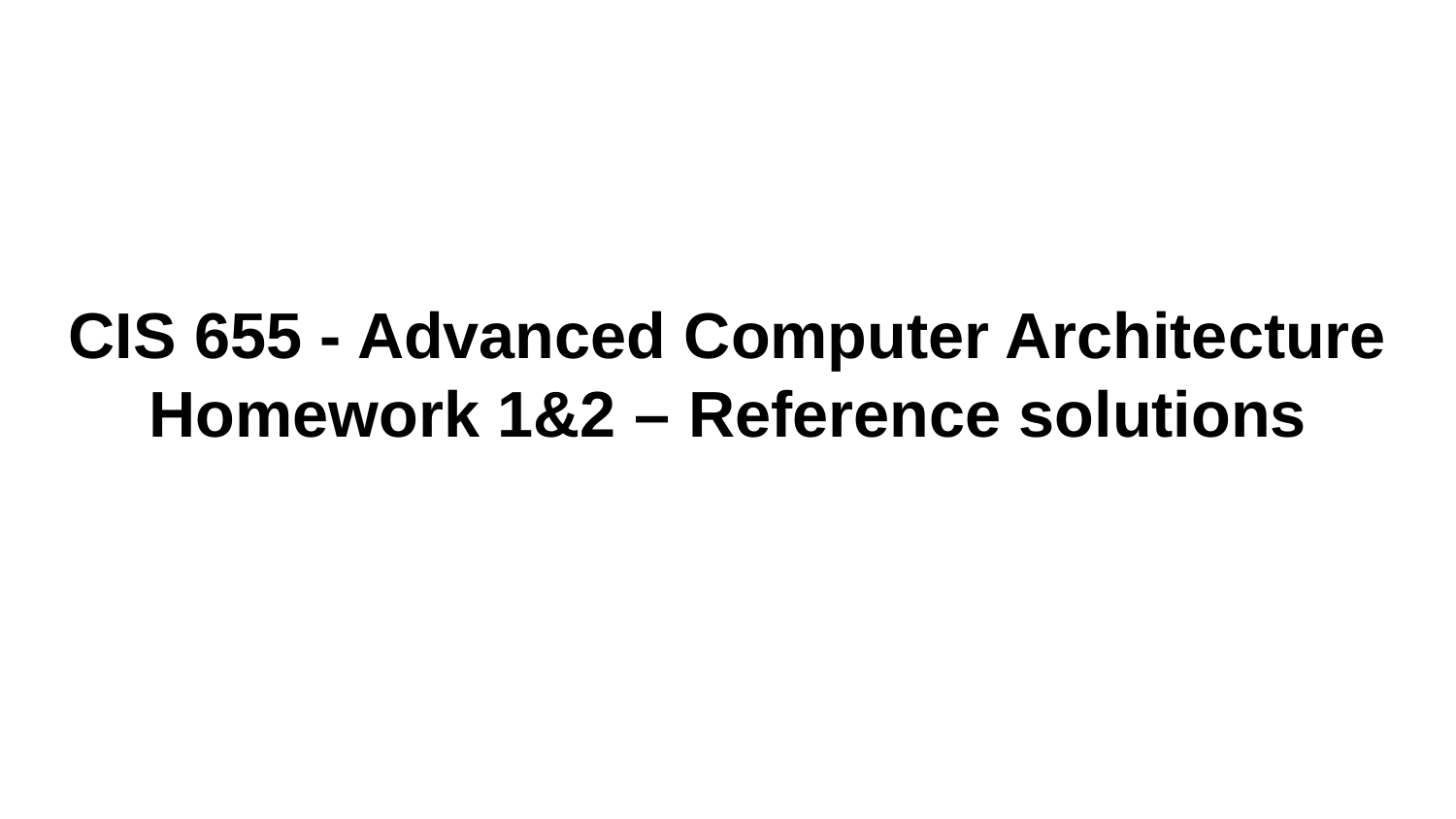

# CIS 655 - Advanced Computer Architecture Homework 1&2 – Reference solutions